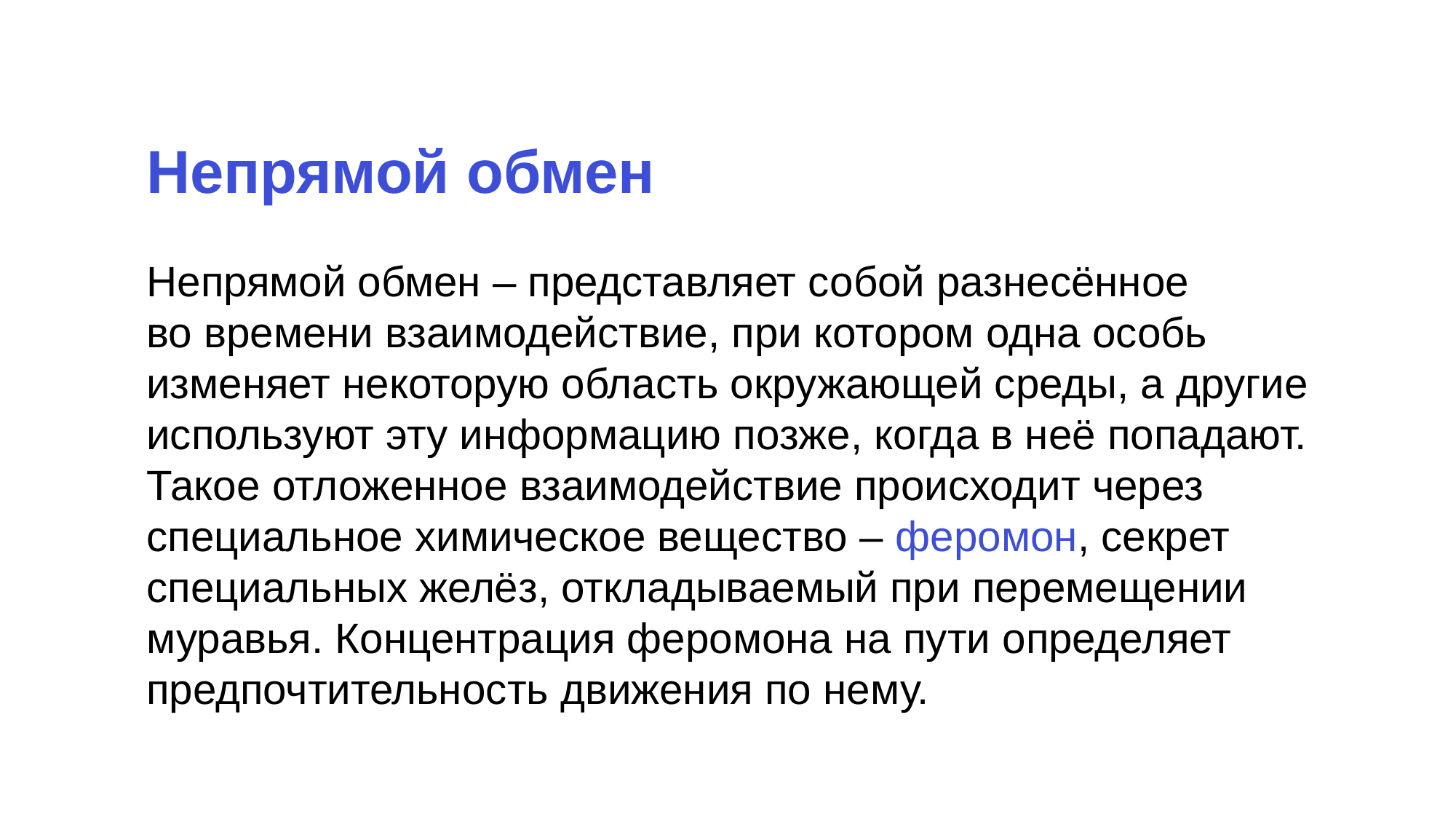

Непрямой обмен
Непрямой обмен – представляет собой разнесённое
во времени взаимодействие, при котором одна особь изменяет некоторую область окружающей среды, а другие используют эту информацию позже, когда в неё попадают. Такое отложенное взаимодействие происходит через специальное химическое вещество – феромон, секрет специальных желёз, откладываемый при перемещении муравья. Концентрация феромона на пути определяет предпочтительность движения по нему.